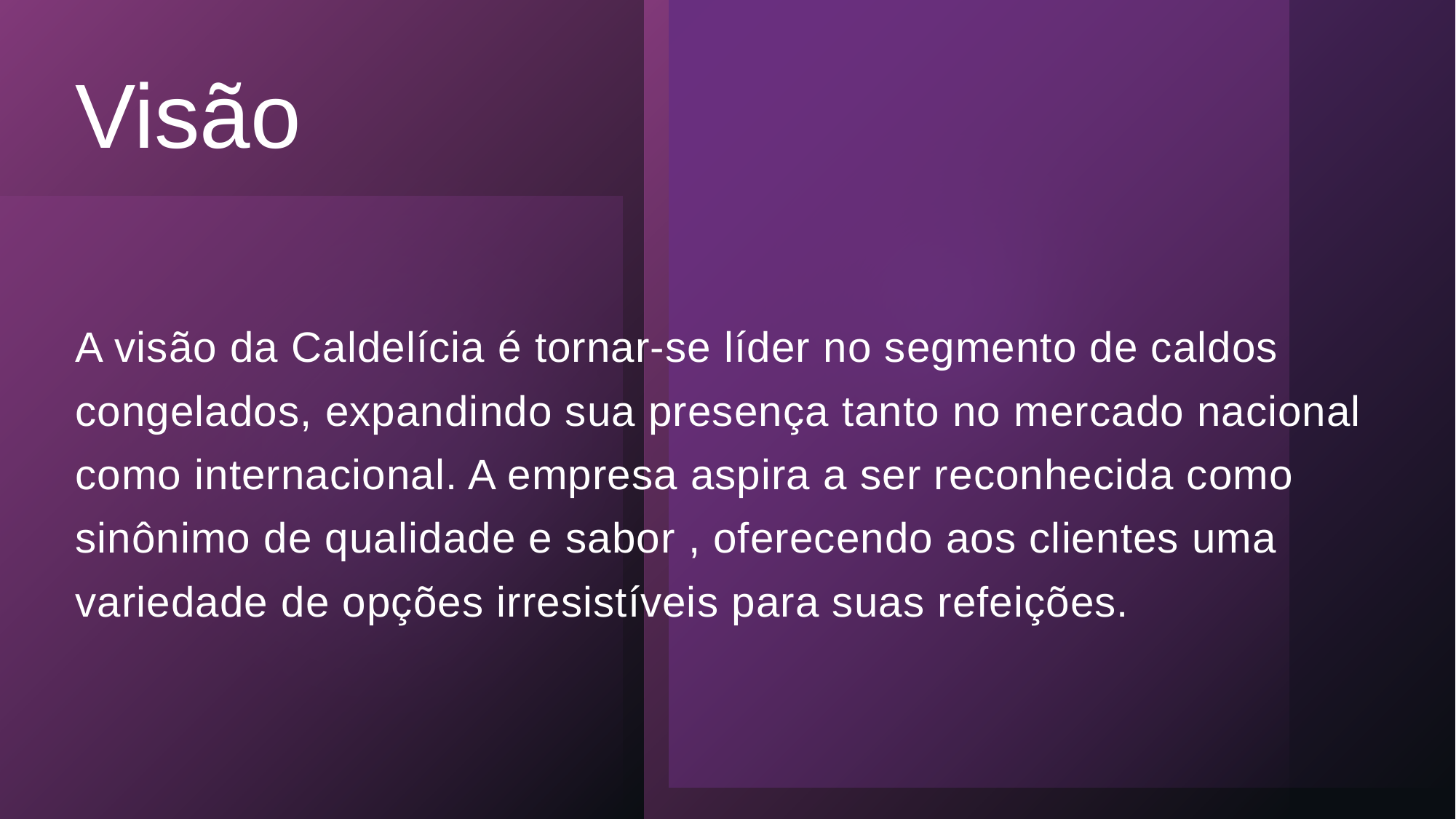

# Visão
A visão da Caldelícia é tornar-se líder no segmento de caldos congelados, expandindo sua presença tanto no mercado nacional como internacional. A empresa aspira a ser reconhecida como sinônimo de qualidade e sabor , oferecendo aos clientes uma variedade de opções irresistíveis para suas refeições.